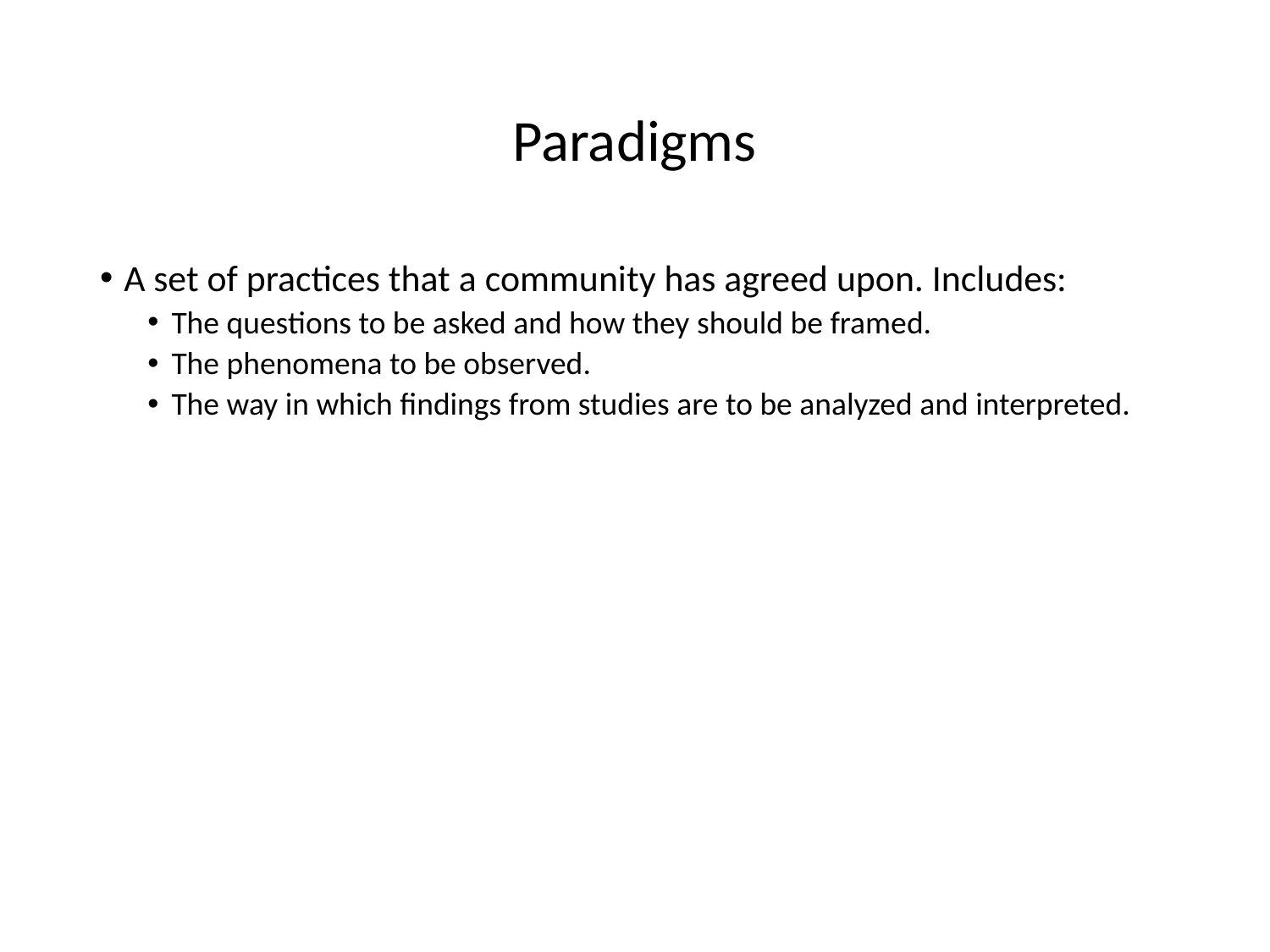

# Paradigms
A set of practices that a community has agreed upon. Includes:
The questions to be asked and how they should be framed.
The phenomena to be observed.
The way in which findings from studies are to be analyzed and interpreted.